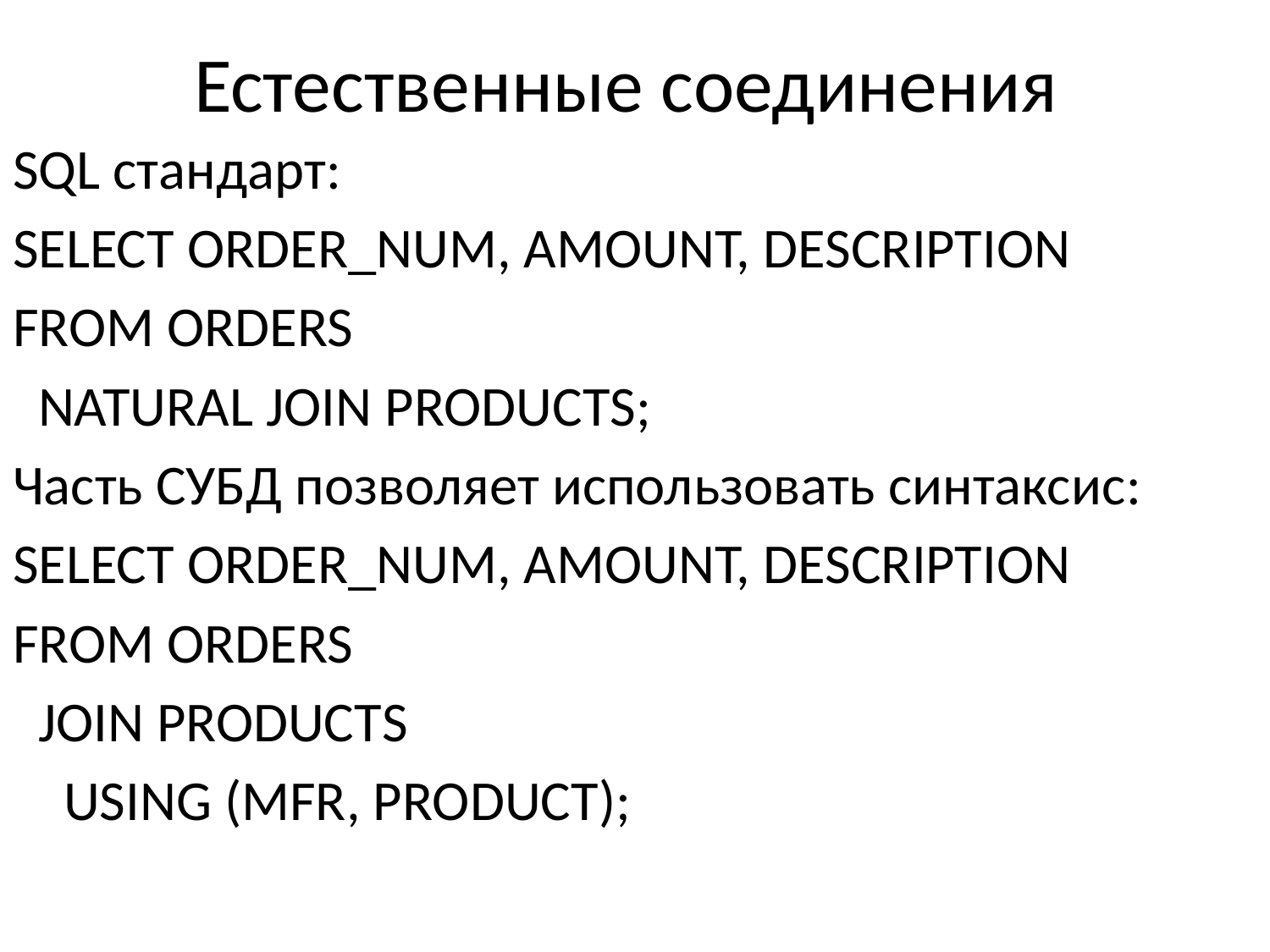

# Естественные соединения
SQL стандарт:
SELECT ORDER_NUM, AMOUNT, DESCRIPTION
FROM ORDERS
  NATURAL JOIN PRODUCTS;
Часть СУБД позволяет использовать синтаксис:
SELECT ORDER_NUM, AMOUNT, DESCRIPTION
FROM ORDERS
  JOIN PRODUCTS
    USING (MFR, PRODUCT);